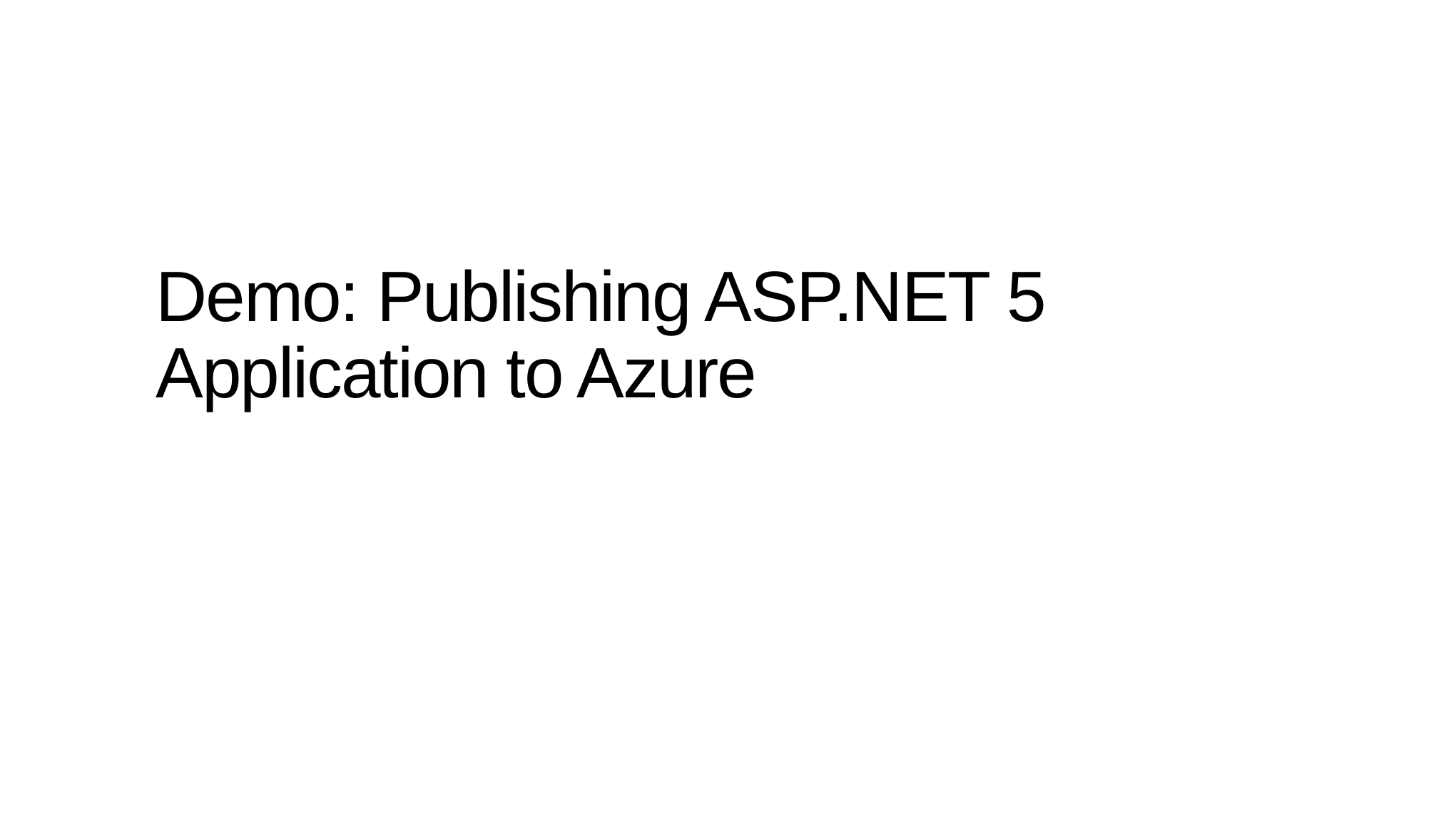

# Demo: Publishing ASP.NET 5 Application to Azure